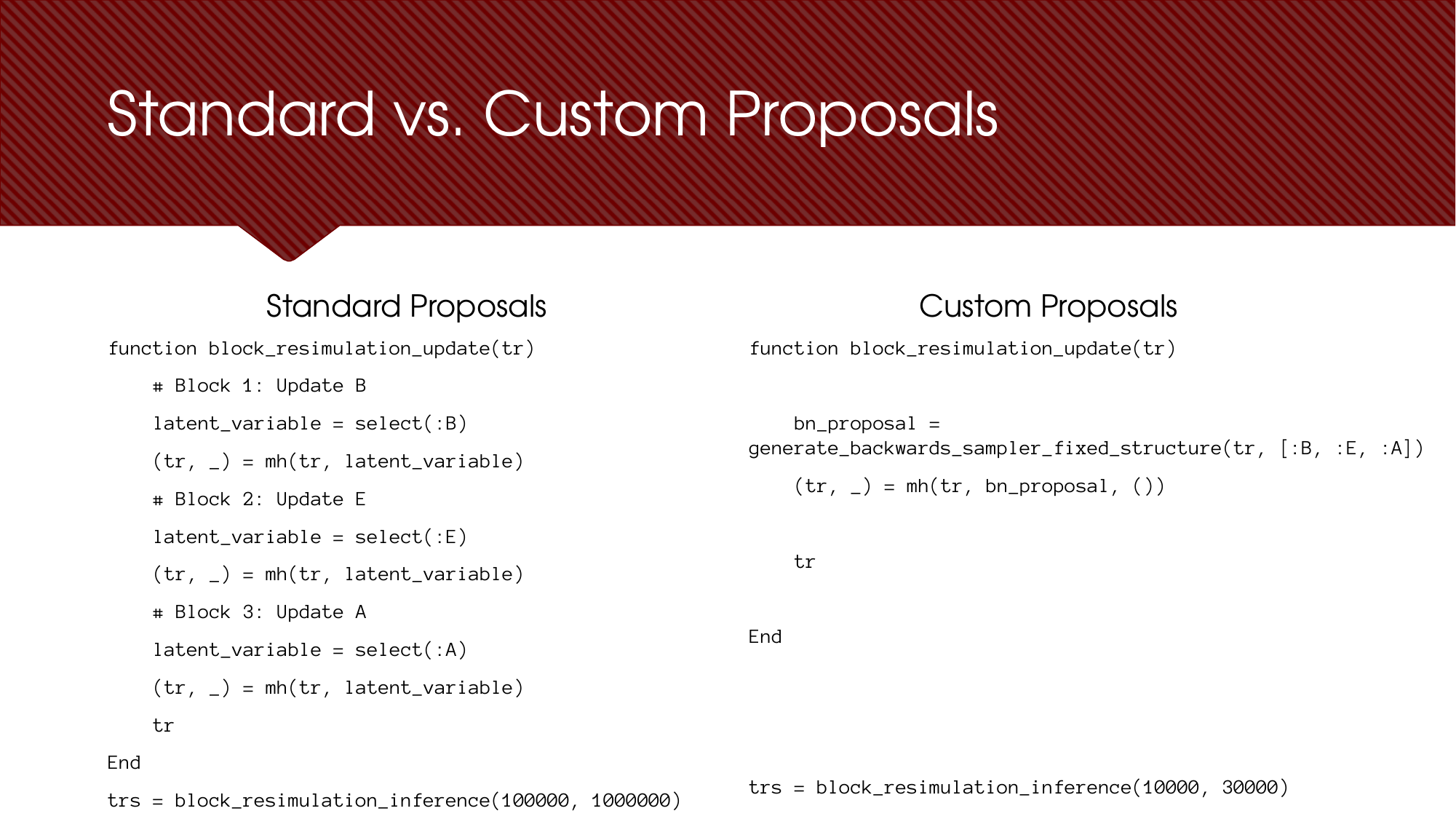

# Standard vs. Custom Proposals
Standard Proposals
Custom Proposals
function block_resimulation_update(tr)
    # Block 1: Update B
    latent_variable = select(:B)
    (tr, _) = mh(tr, latent_variable)
    # Block 2: Update E
    latent_variable = select(:E)
    (tr, _) = mh(tr, latent_variable)
    # Block 3: Update A
    latent_variable = select(:A)
    (tr, _) = mh(tr, latent_variable)
    tr
End
trs = block_resimulation_inference(100000, 1000000)

function block_resimulation_update(tr)

    bn_proposal =     generate_backwards_sampler_fixed_structure(tr, [:B, :E, :A])
    (tr, _) = mh(tr, bn_proposal, ())

    tr

End

trs = block_resimulation_inference(10000, 30000)